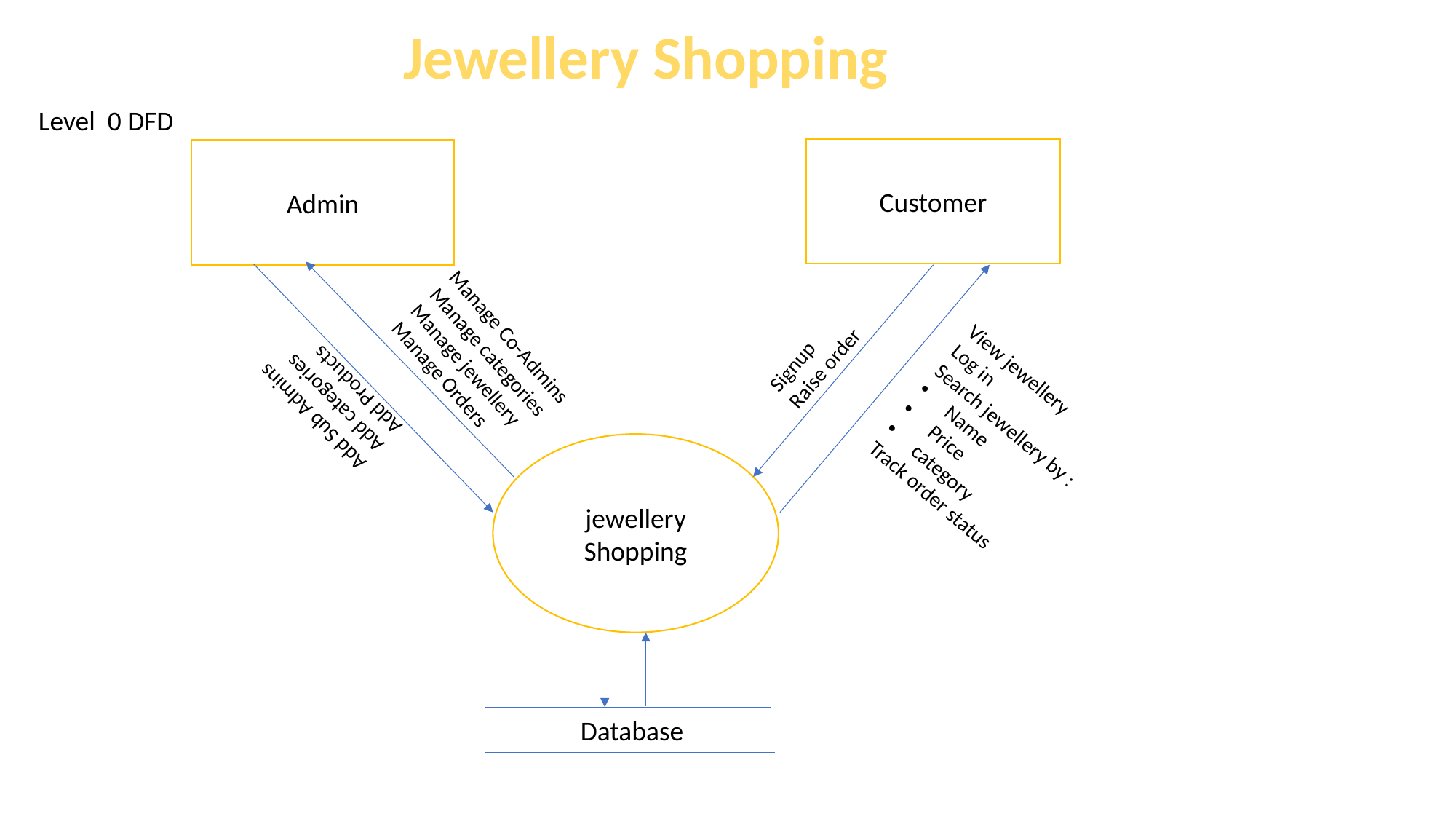

Jewellery Shopping
Level  0 DFD
Customer
Admin
Signup
Raise order
Manage Co-Admins
Manage categories
Manage jewellery
Manage Orders
Add Sub Admins
Add categories
Add Products
View jewellery
Log in
Search jewellery by :
Name
Price
category
Track order status
jewellery Shopping
Database